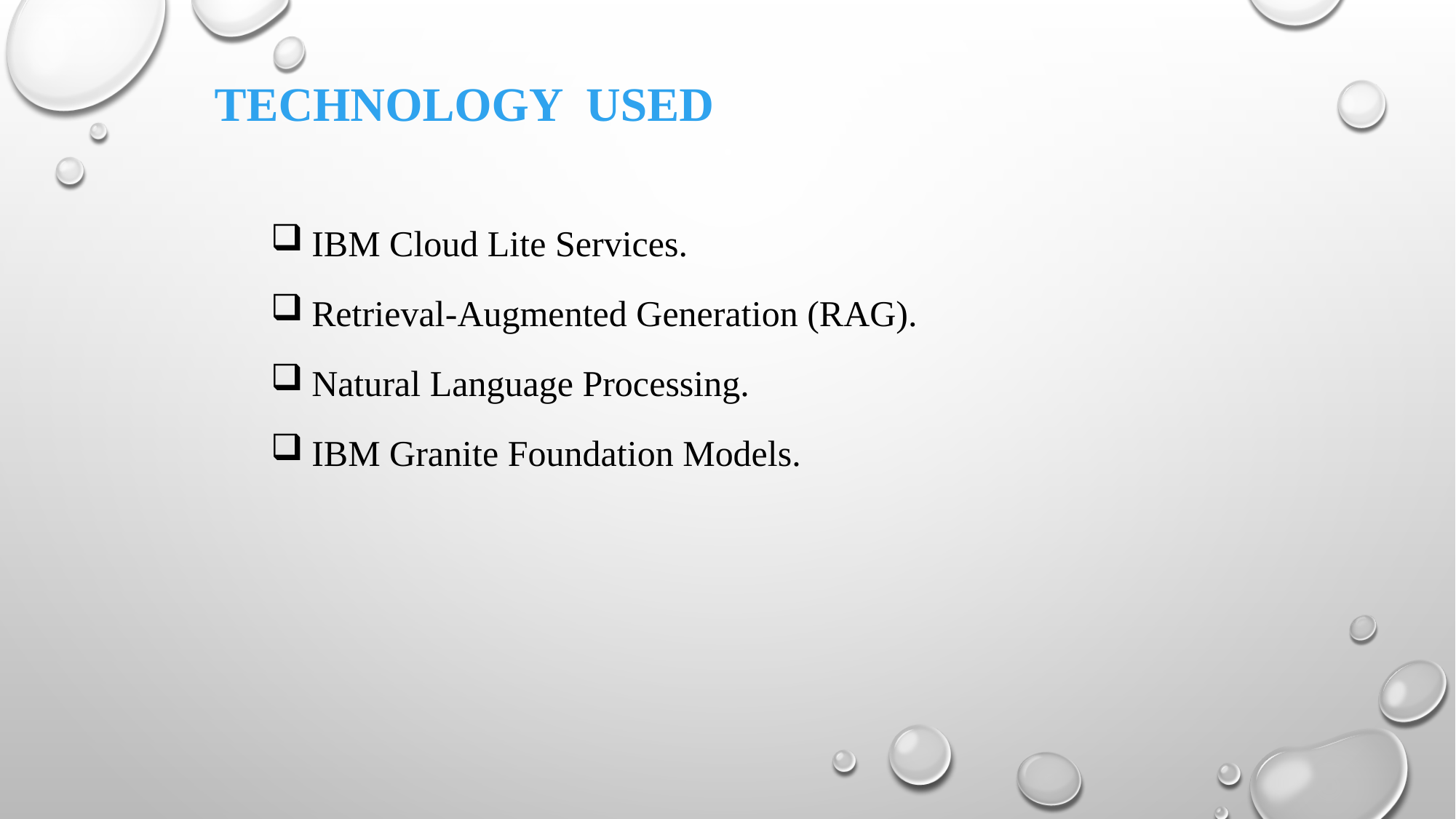

# Technology  used
IBM Cloud Lite Services.
Retrieval-Augmented Generation (RAG).
Natural Language Processing.
IBM Granite Foundation Models.